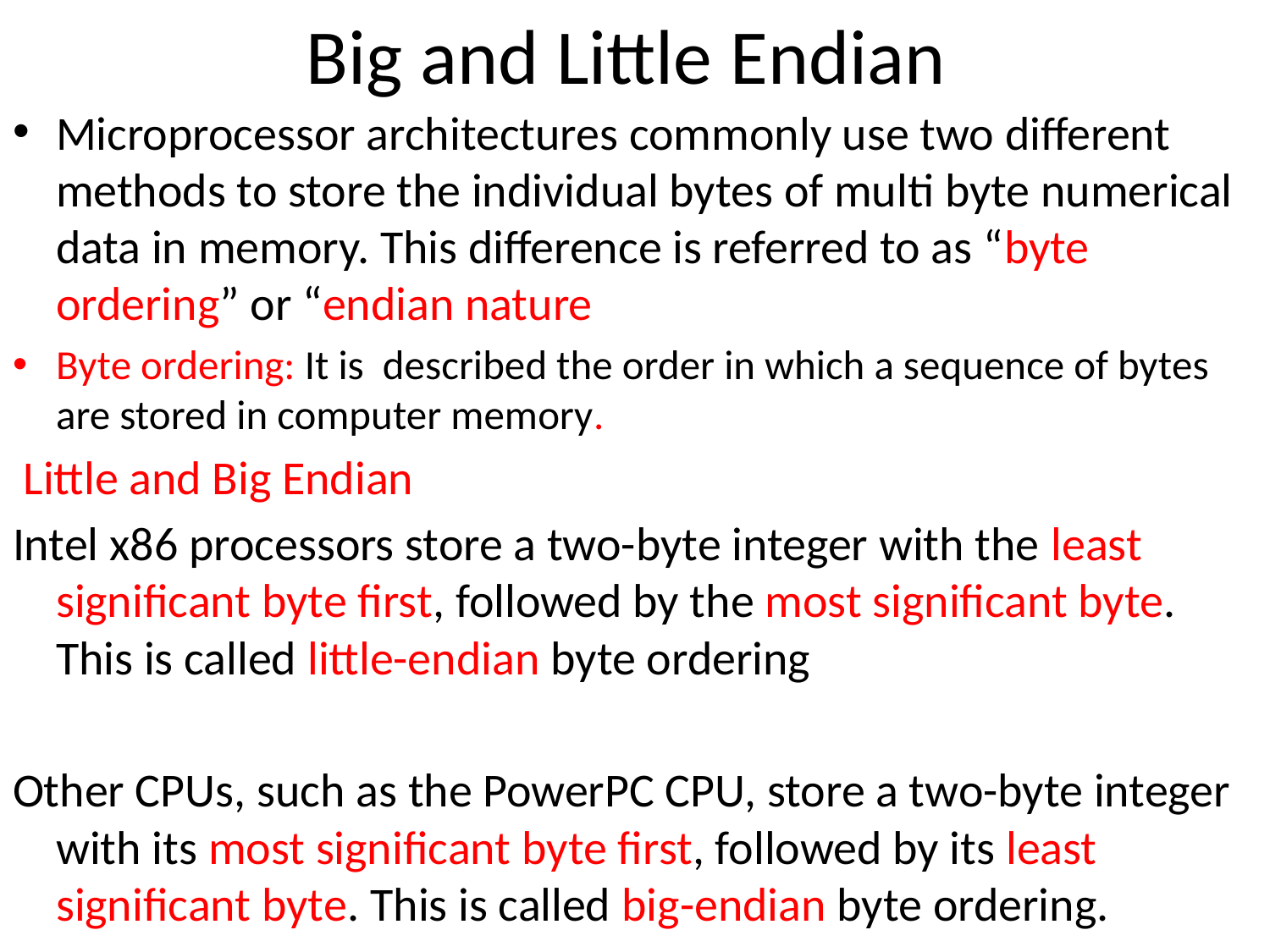

# Big and Little Endian
Microprocessor architectures commonly use two different methods to store the individual bytes of multi byte numerical data in memory. This difference is referred to as “byte ordering” or “endian nature
Byte ordering: It is  described the order in which a sequence of bytes are stored in computer memory.
 Little and Big Endian
Intel x86 processors store a two-byte integer with the least significant byte first, followed by the most significant byte. This is called little-endian byte ordering

Other CPUs, such as the PowerPC CPU, store a two-byte integer with its most significant byte first, followed by its least significant byte. This is called big-endian byte ordering.